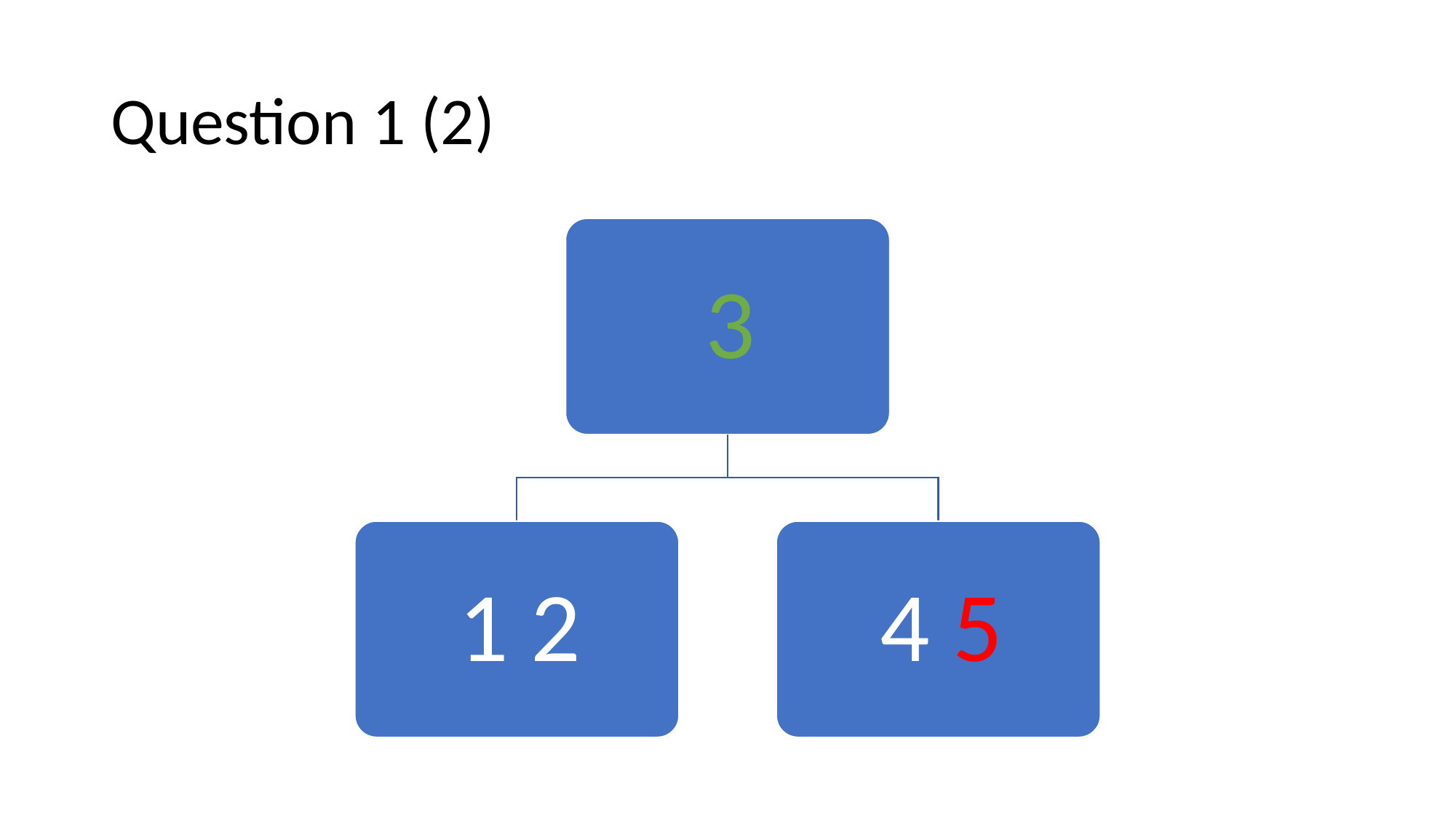

# Question 1 (2)
3
1 2
4 5